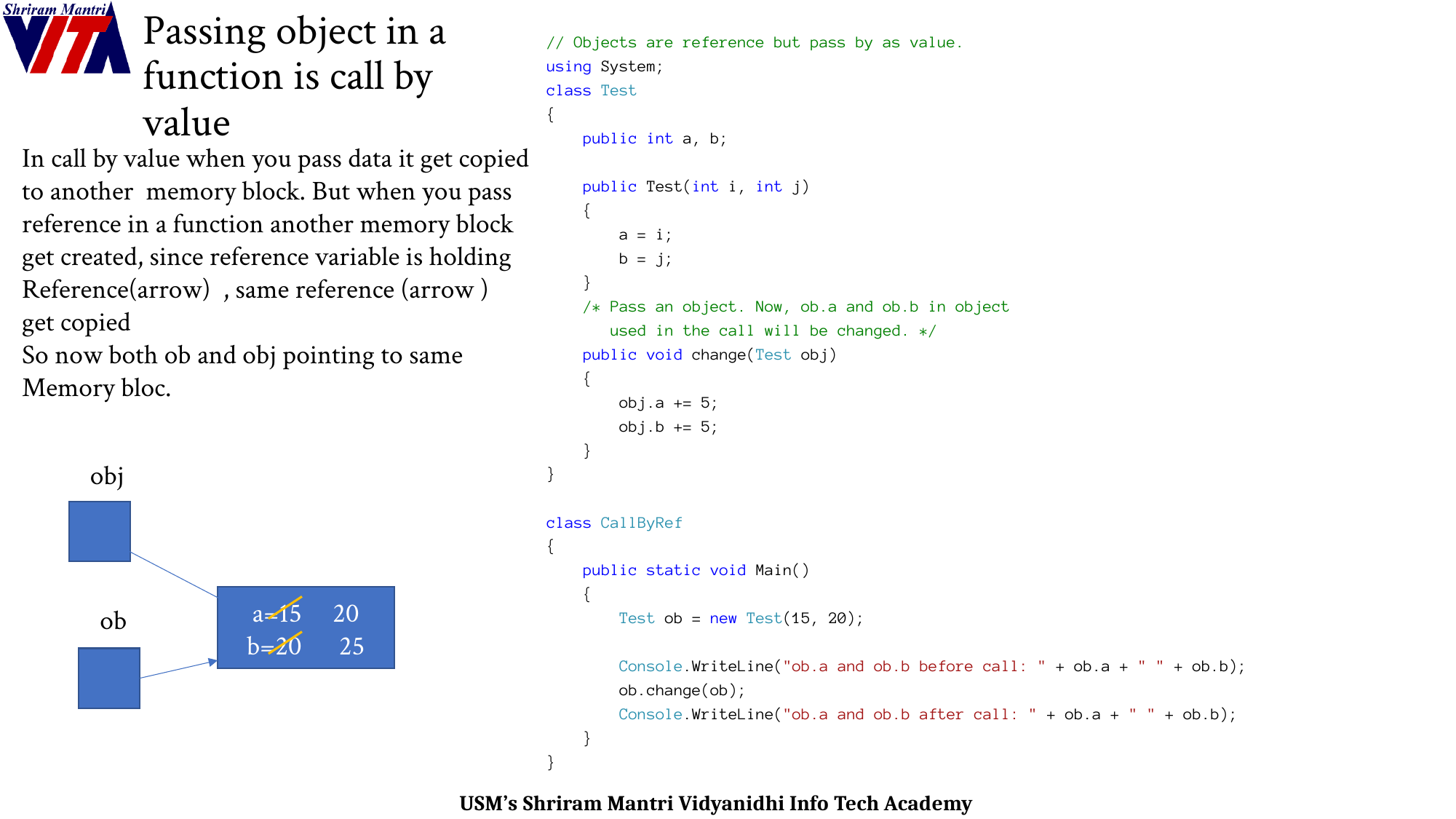

# Passing object in a function is call by value
// Objects are reference but pass by as value.
using System;
class Test
{
    public int a, b;

    public Test(int i, int j)
    {
        a = i;
        b = j;
    }
    /* Pass an object. Now, ob.a and ob.b in object
       used in the call will be changed. */
    public void change(Test obj)
    {
        obj.a += 5;
        obj.b += 5;
    }
}

class CallByRef
{
    public static void Main()
    {
        Test ob = new Test(15, 20);

        Console.WriteLine("ob.a and ob.b before call: " + ob.a + " " + ob.b);
        ob.change(ob);
        Console.WriteLine("ob.a and ob.b after call: " + ob.a + " " + ob.b);
    }
}

In call by value when you pass data it get copied
to another  memory block. But when you pass
reference in a function another memory block
get created, since reference variable is holding
Reference(arrow)  , same reference (arrow )
get copied
So now both ob and obj pointing to same
Memory bloc.
obj

a=15     20
b=20      25
ob